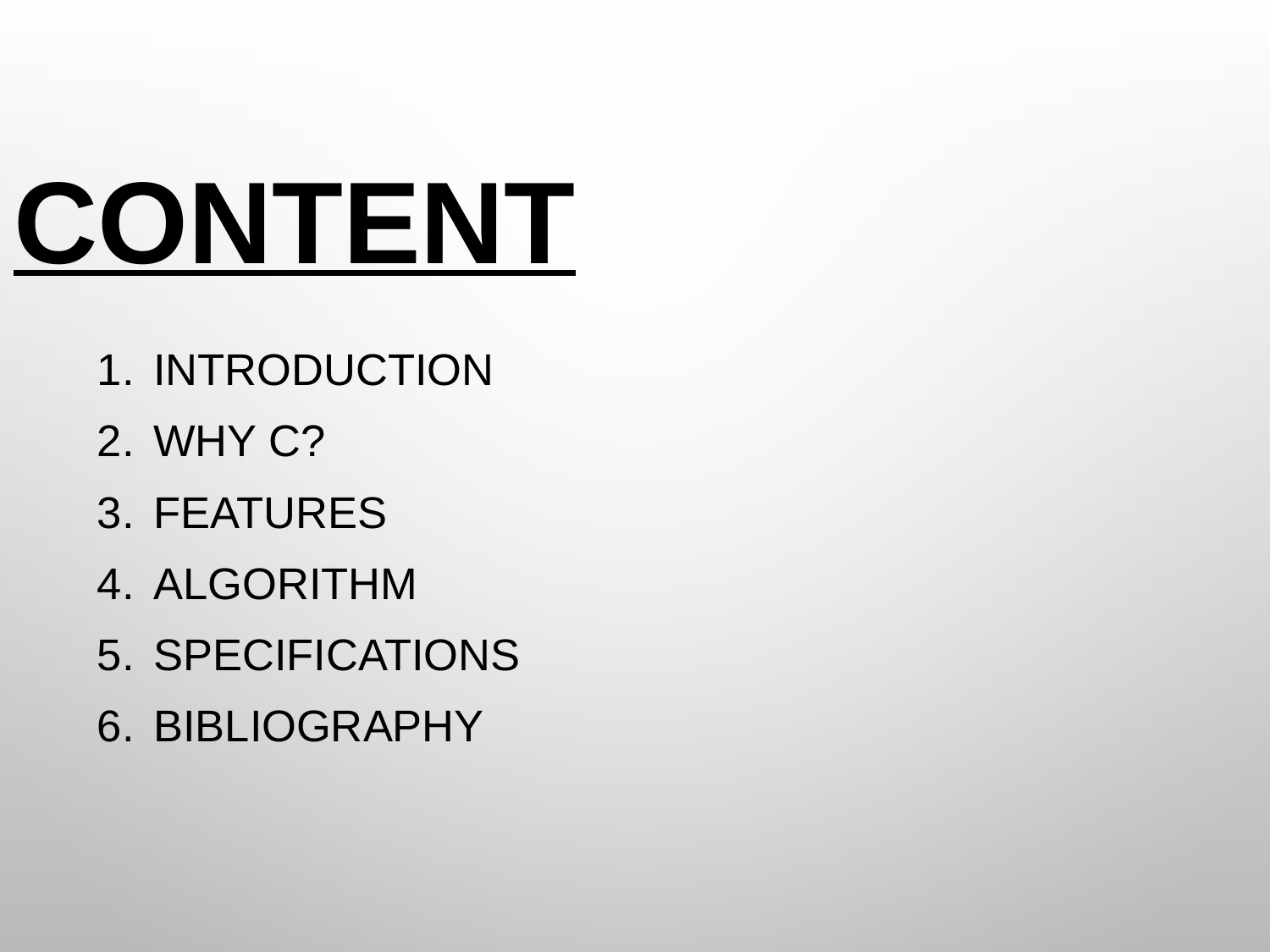

# CONTENT
Introduction
WHY C?
FEATURES
ALGORITHM
SPECIFICATIONS
BIBLIOGRAPHY